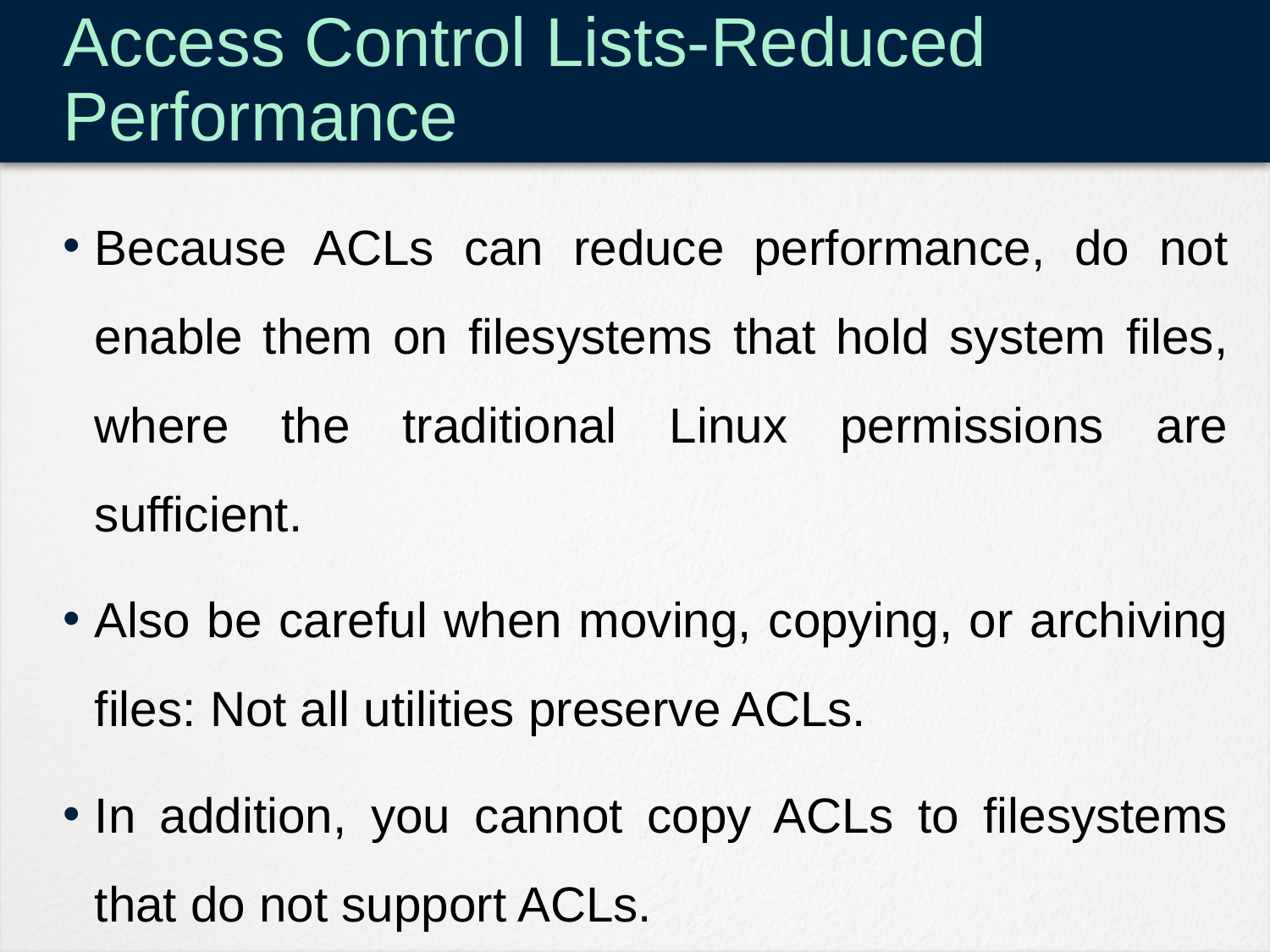

# Access Control Lists-Reduced Performance
Because ACLs can reduce performance, do not enable them on filesystems that hold system files, where the traditional Linux permissions are sufficient.
Also be careful when moving, copying, or archiving files: Not all utilities preserve ACLs.
In addition, you cannot copy ACLs to filesystems that do not support ACLs.